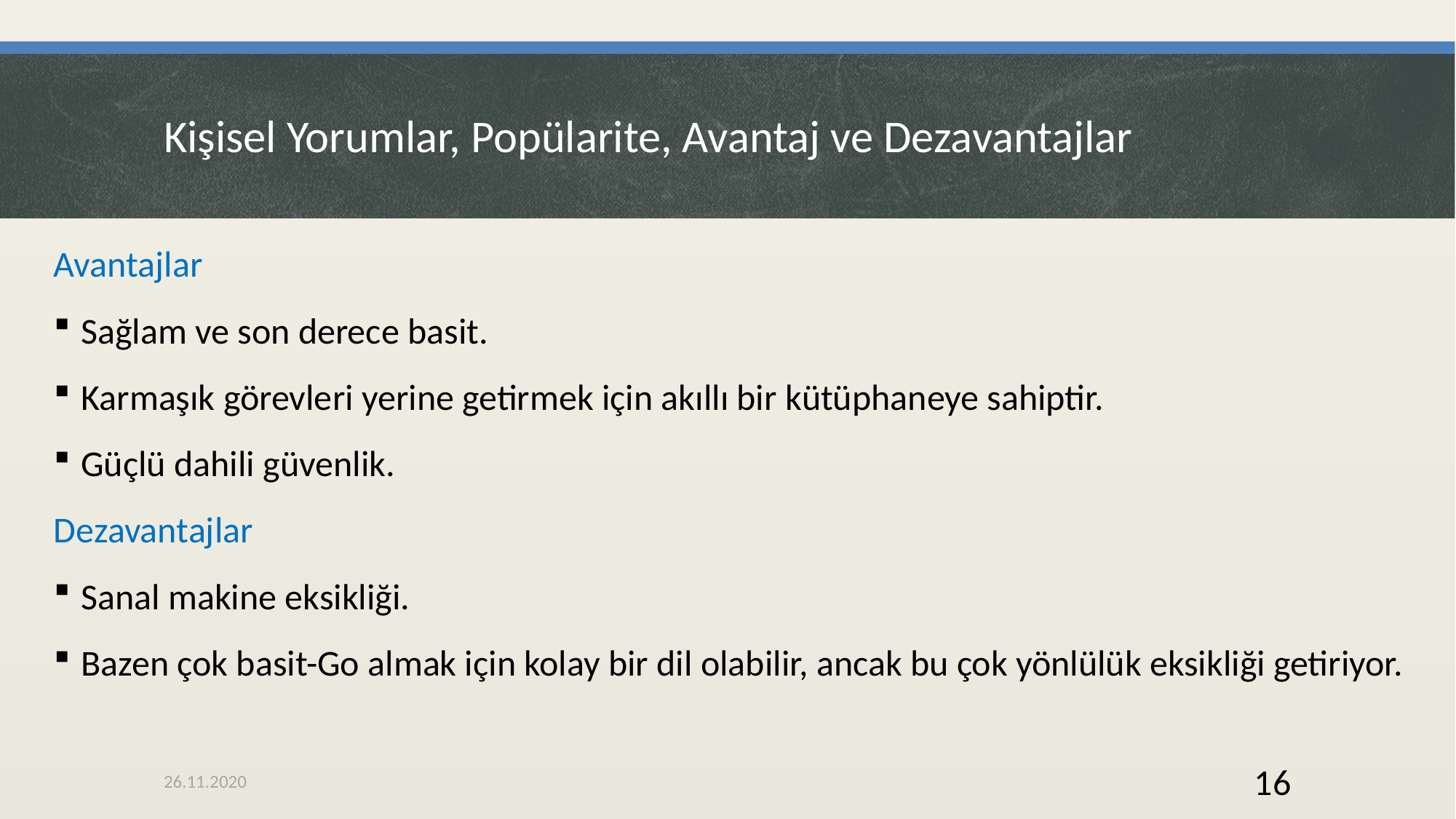

# Kişisel Yorumlar, Popülarite, Avantaj ve Dezavantajlar
Avantajlar
Sağlam ve son derece basit.
Karmaşık görevleri yerine getirmek için akıllı bir kütüphaneye sahiptir.
Güçlü dahili güvenlik.
Dezavantajlar
Sanal makine eksikliği.
Bazen çok basit-Go almak için kolay bir dil olabilir, ancak bu çok yönlülük eksikliği getiriyor.

26.11.2020
16